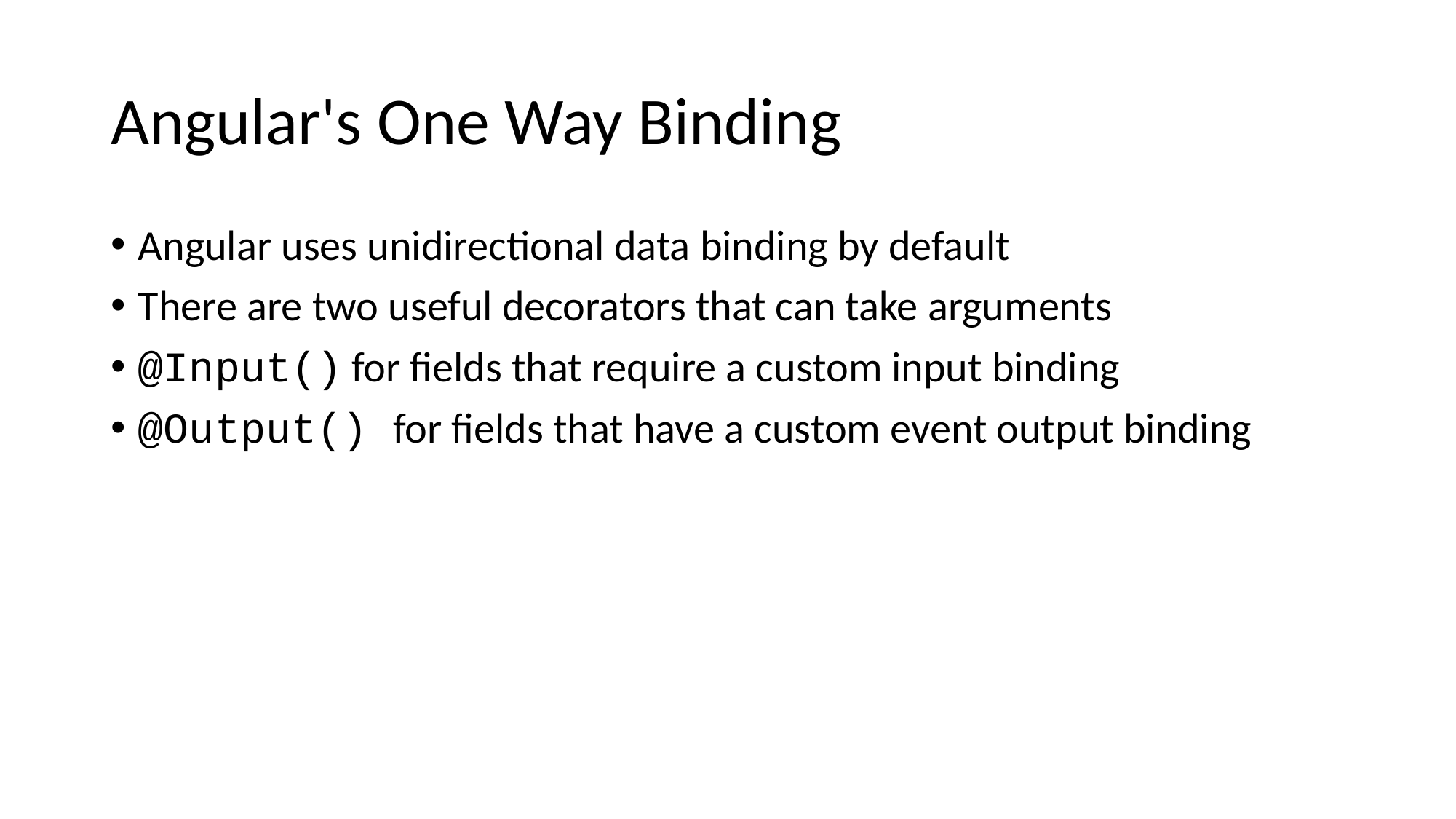

# Angular's One Way Binding
Angular uses unidirectional data binding by default
There are two useful decorators that can take arguments
@Input() for fields that require a custom input binding
@Output() for fields that have a custom event output binding